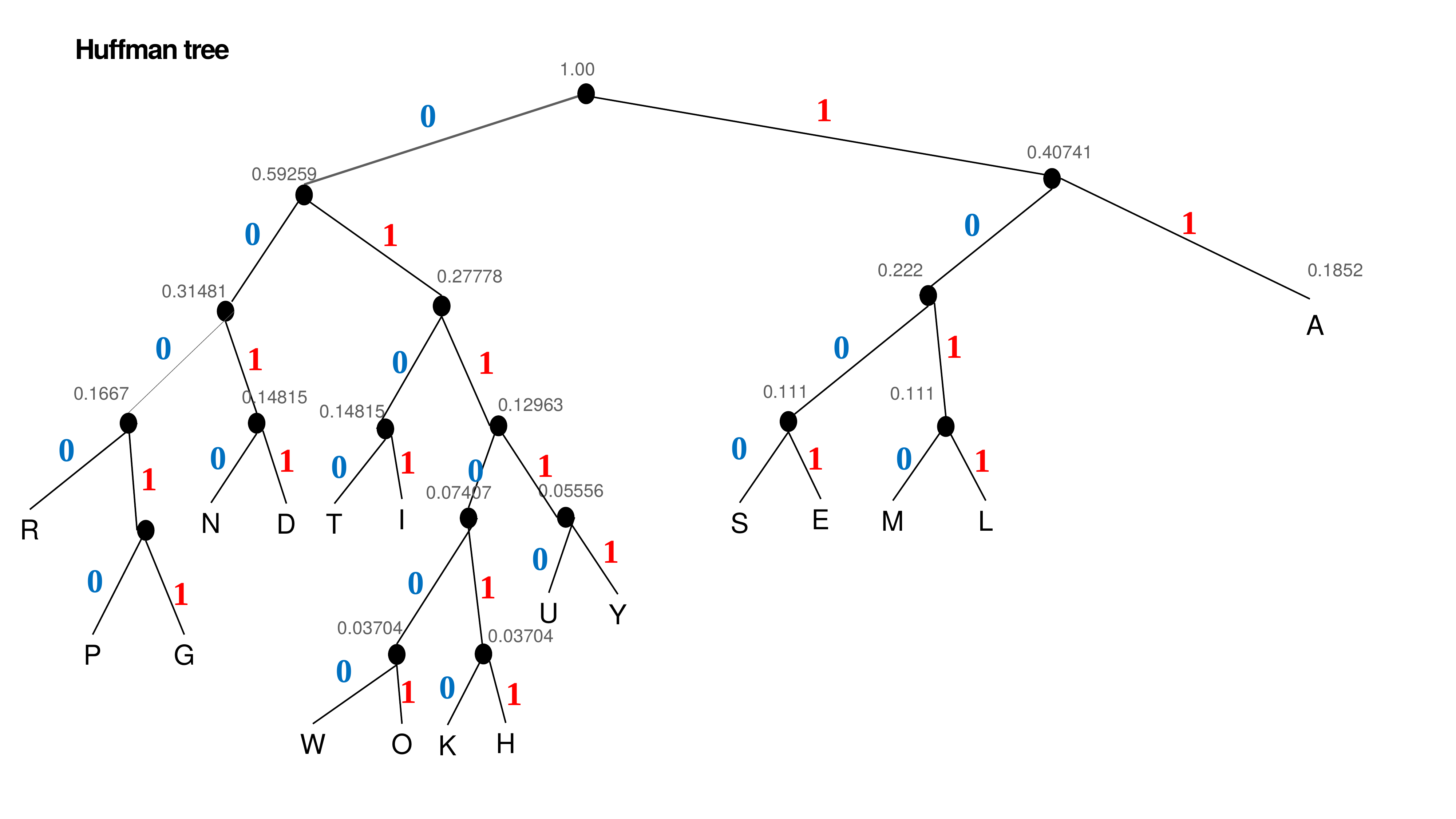

# Huffman tree
1.00
1

0
0.40741
0.59259

1
0
0
1
0.222
0.1852
0.27778
0.31481

A
1
0
0
1
0
1
0.111
0.1667
0.111
0.14815
0.12963
0.14815

0
0
0
1
0
1
1
1
1
0
0
1
0.05556
0.07407
I
E
M
L
S
N
D
T
R

1
0
0
0
1
1
U
Y
0.03704
0.03704
G
P
0

0
1
1
H
W
O
K